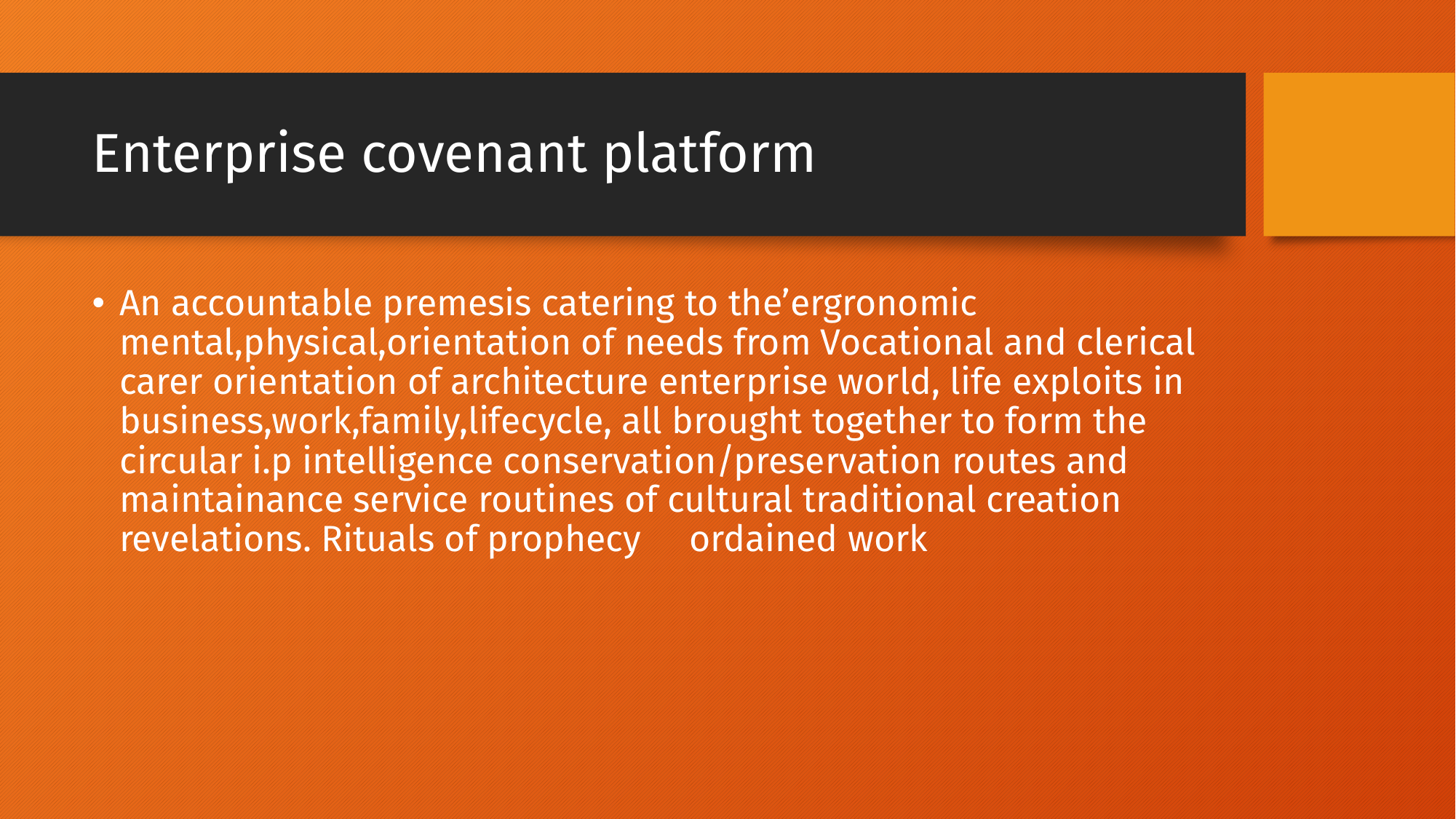

# Enterprise covenant platform
An accountable premesis catering to the’ergronomic mental,physical,orientation of needs from Vocational and clerical carer orientation of architecture enterprise world, life exploits in business,work,family,lifecycle, all brought together to form the circular i.p intelligence conservation/preservation routes and maintainance service routines of cultural traditional creation revelations. Rituals of prophecy     ordained work